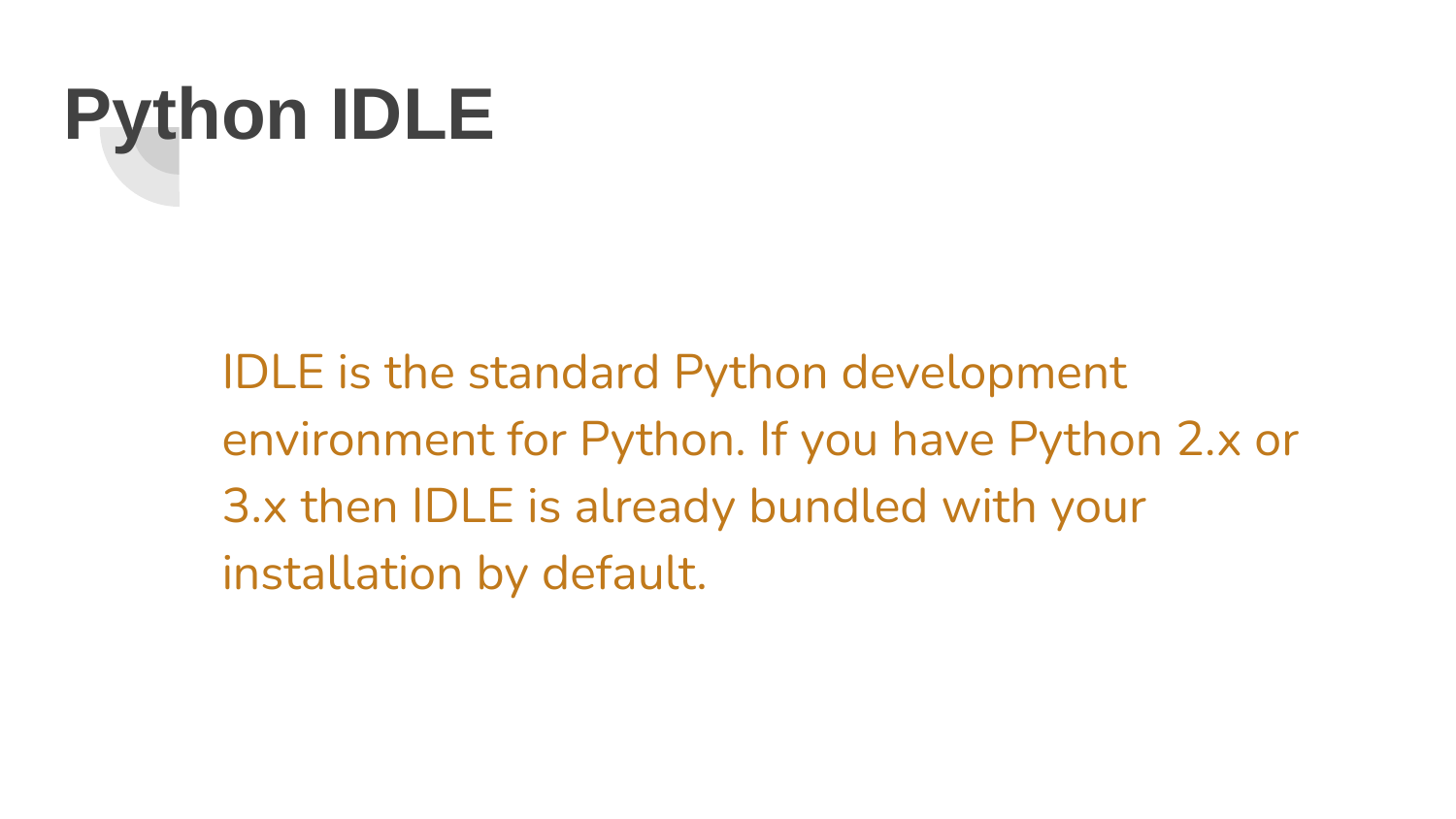

Python IDLE
IDLE is the standard Python development environment for Python. If you have Python 2.x or 3.x then IDLE is already bundled with your installation by default.